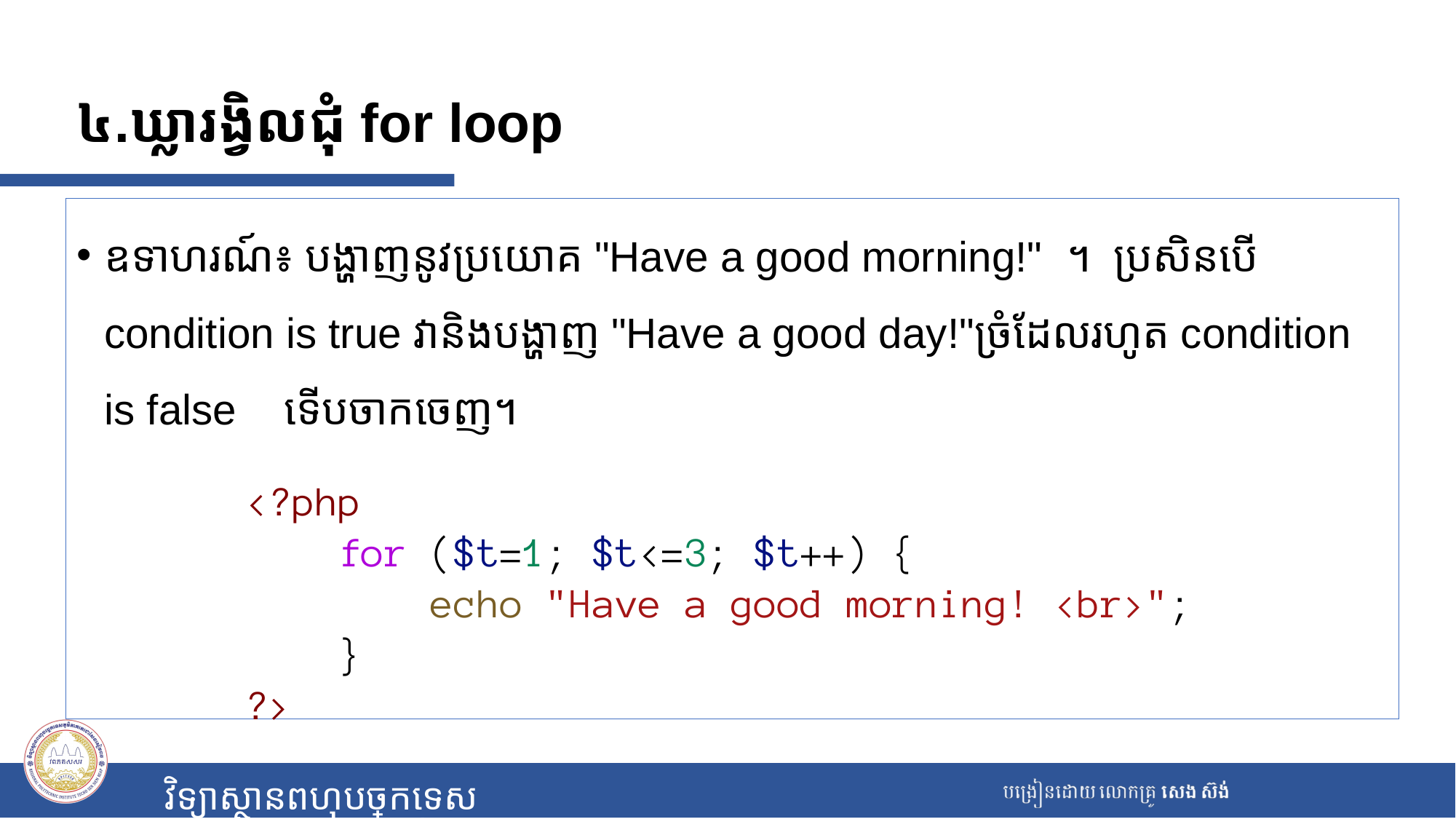

# ៤.ឃ្លារង្វិលជុំ for loop
ឧទាហរណ៍៖ បង្ហាញនូវប្រយោគ "Have a good morning!"  ។  ប្រសិនបើ​condition is true វានិងបង្ហាញ "Have a good day!"ច្រំដែលរហូត condition is false    ទើបចាកចេញ។​

<?php
    for ($t=1; $t<=3; $t++) {
        echo "Have a good morning! <br>";
    }
?>